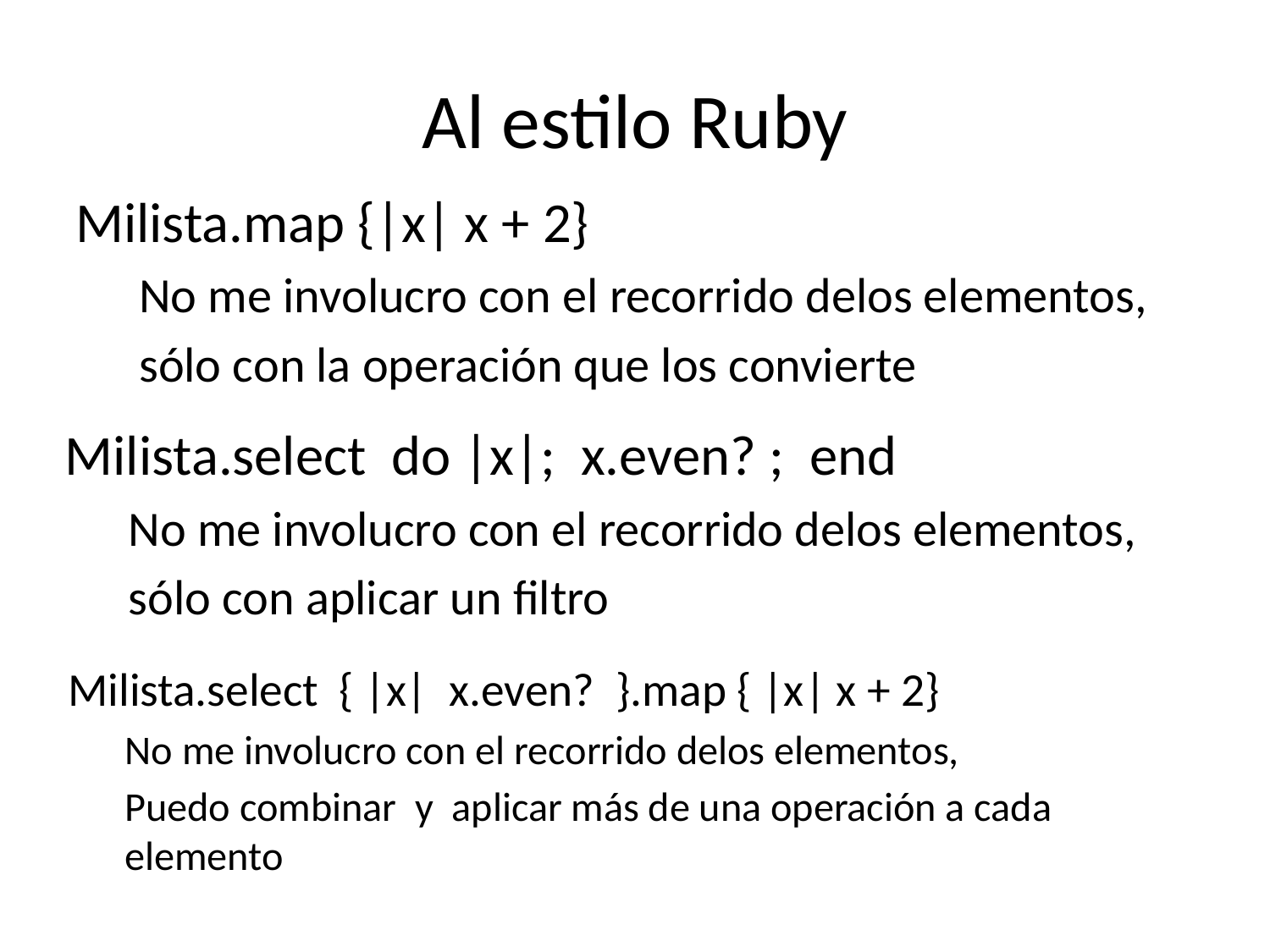

# Al estilo Ruby
Milista.map {|x| x + 2}
No me involucro con el recorrido delos elementos,
sólo con la operación que los convierte

Milista.select  do |x|;  x.even? ;  end
No me involucro con el recorrido delos elementos,
sólo con aplicar un filtro

Milista.select  { |x|  x.even?  }.map { |x| x + 2}
No me involucro con el recorrido delos elementos,
Puedo combinar  y  aplicar más de una operación a cada elemento